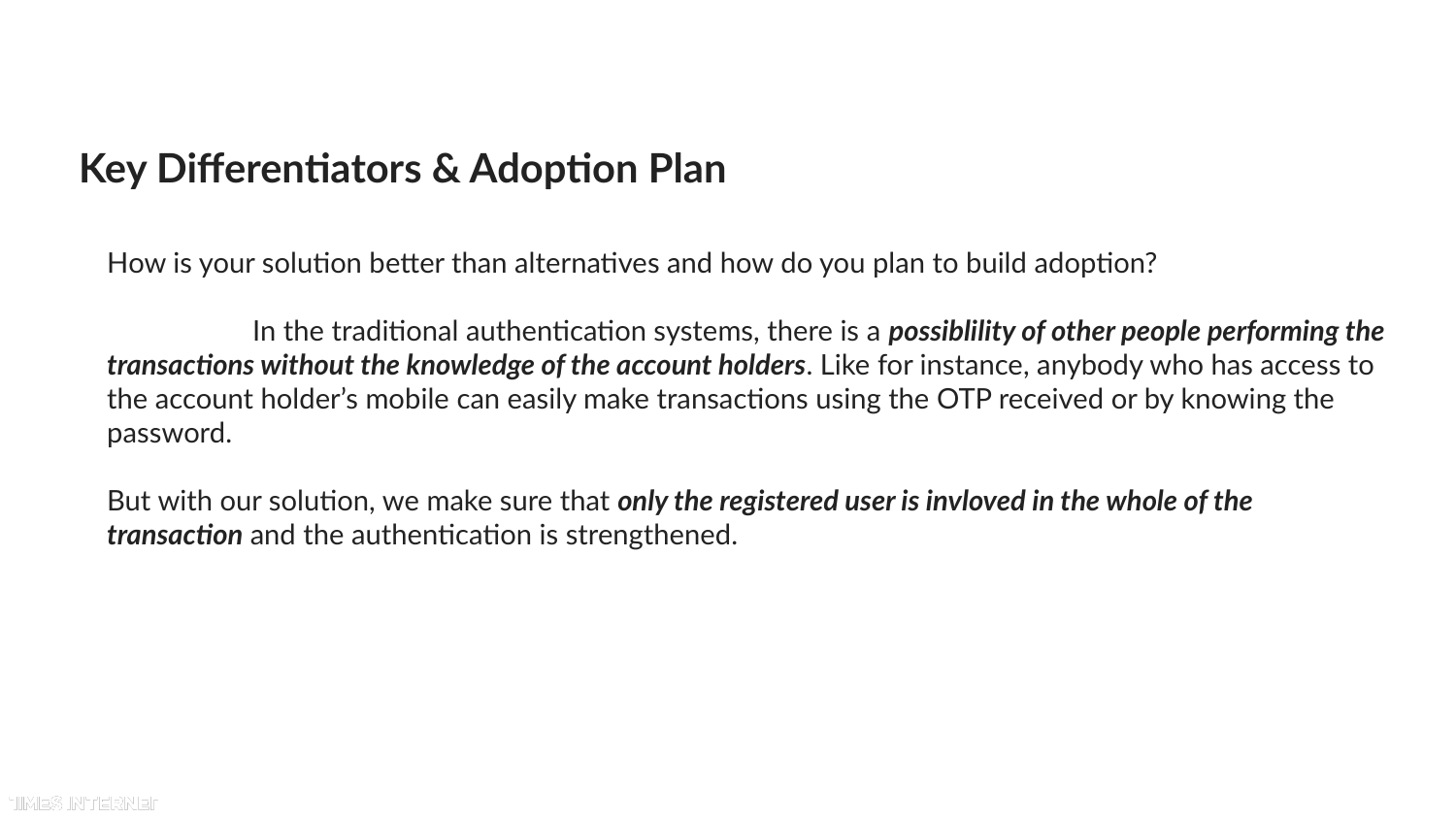

# Key Differentiators & Adoption Plan
How is your solution better than alternatives and how do you plan to build adoption?

	In the traditional authentication systems, there is a possiblility of other people performing the transactions without the knowledge of the account holders. Like for instance, anybody who has access to the account holder’s mobile can easily make transactions using the OTP received or by knowing the password.

But with our solution, we make sure that only the registered user is invloved in the whole of the transaction and the authentication is strengthened.